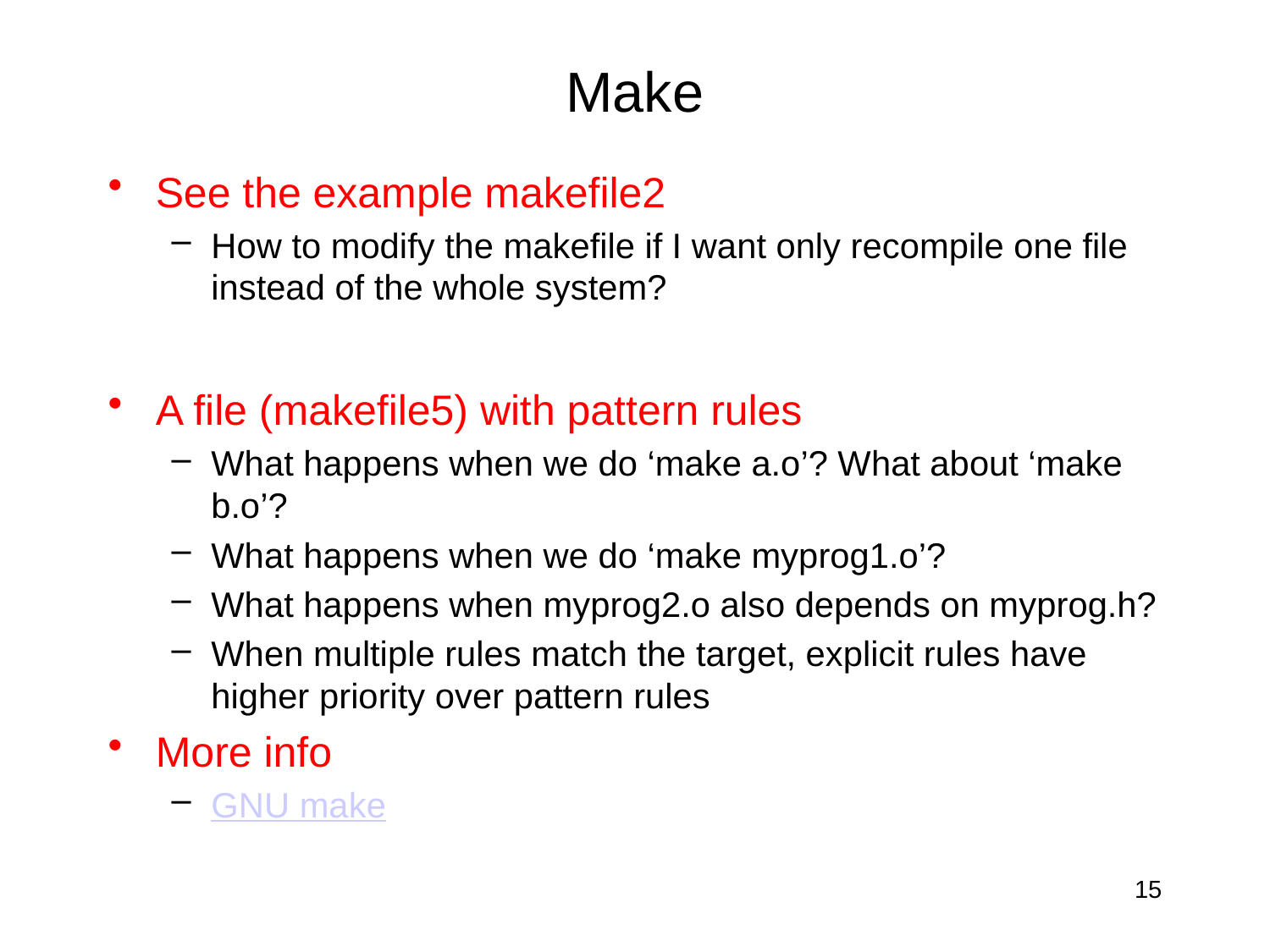

# Make
See the example makefile2
How to modify the makefile if I want only recompile one file instead of the whole system?

A file (makefile5) with pattern rules
What happens when we do ‘make a.o’? What about ‘make b.o’?
What happens when we do ‘make myprog1.o’?
What happens when myprog2.o also depends on myprog.h?
When multiple rules match the target, explicit rules have higher priority over pattern rules
More info
GNU make
15